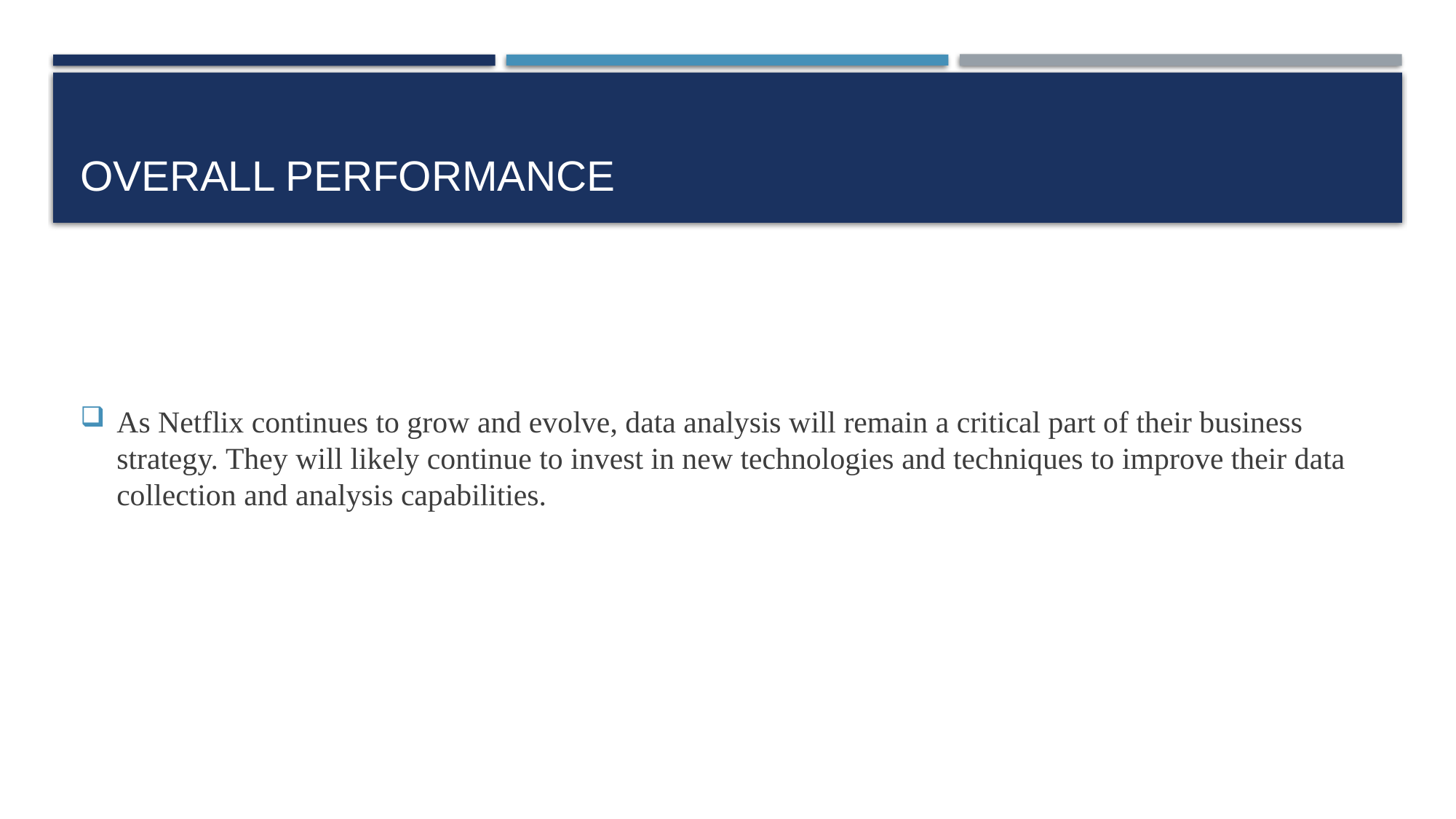

# Overall Performance
As Netflix continues to grow and evolve, data analysis will remain a critical part of their business strategy. They will likely continue to invest in new technologies and techniques to improve their data collection and analysis capabilities.